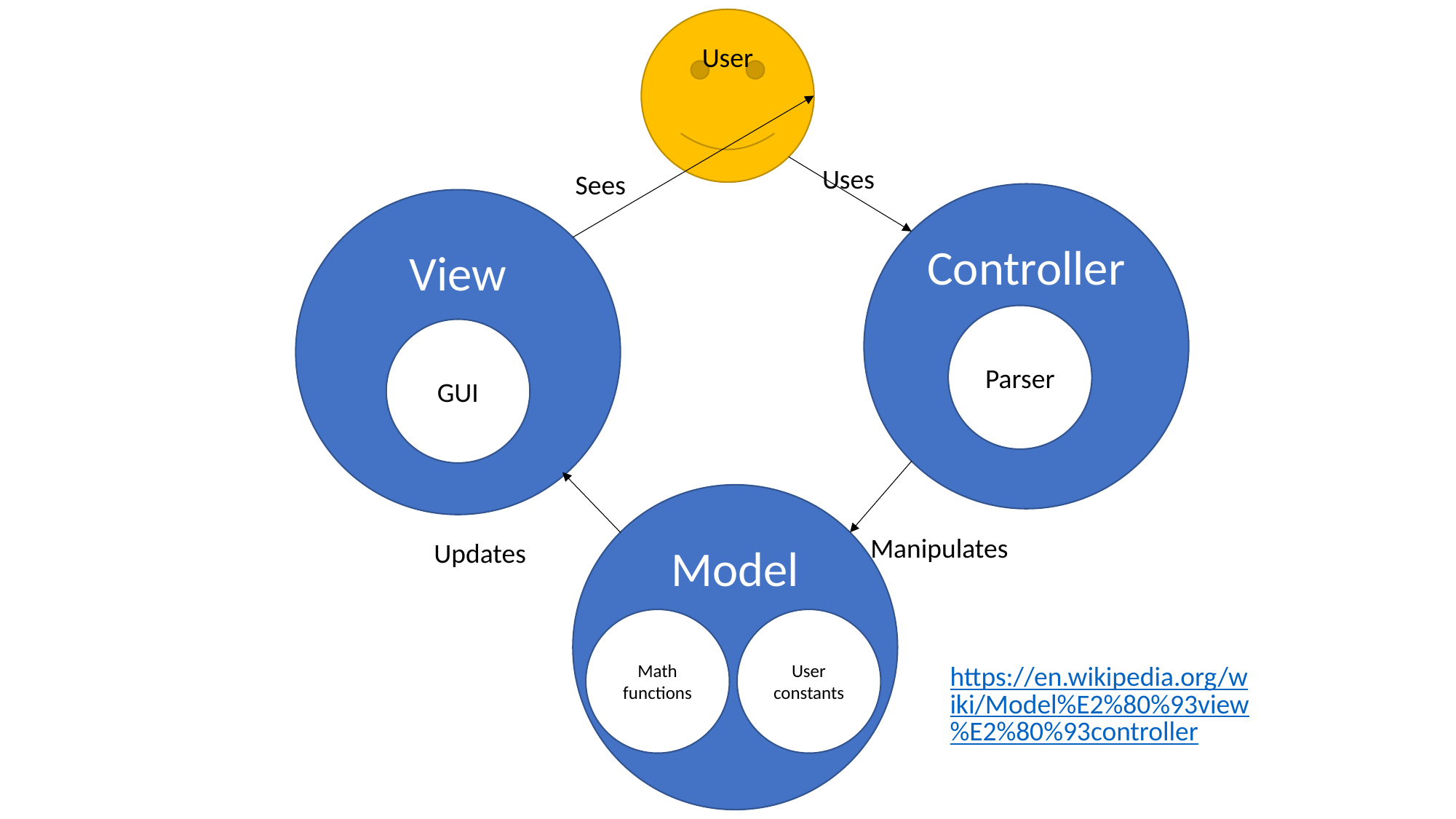

User
Uses
Sees
Controller
View
Parser
GUI
Model
Manipulates
Updates
Math functions
User constants
https://en.wikipedia.org/wiki/Model%E2%80%93view%E2%80%93controller